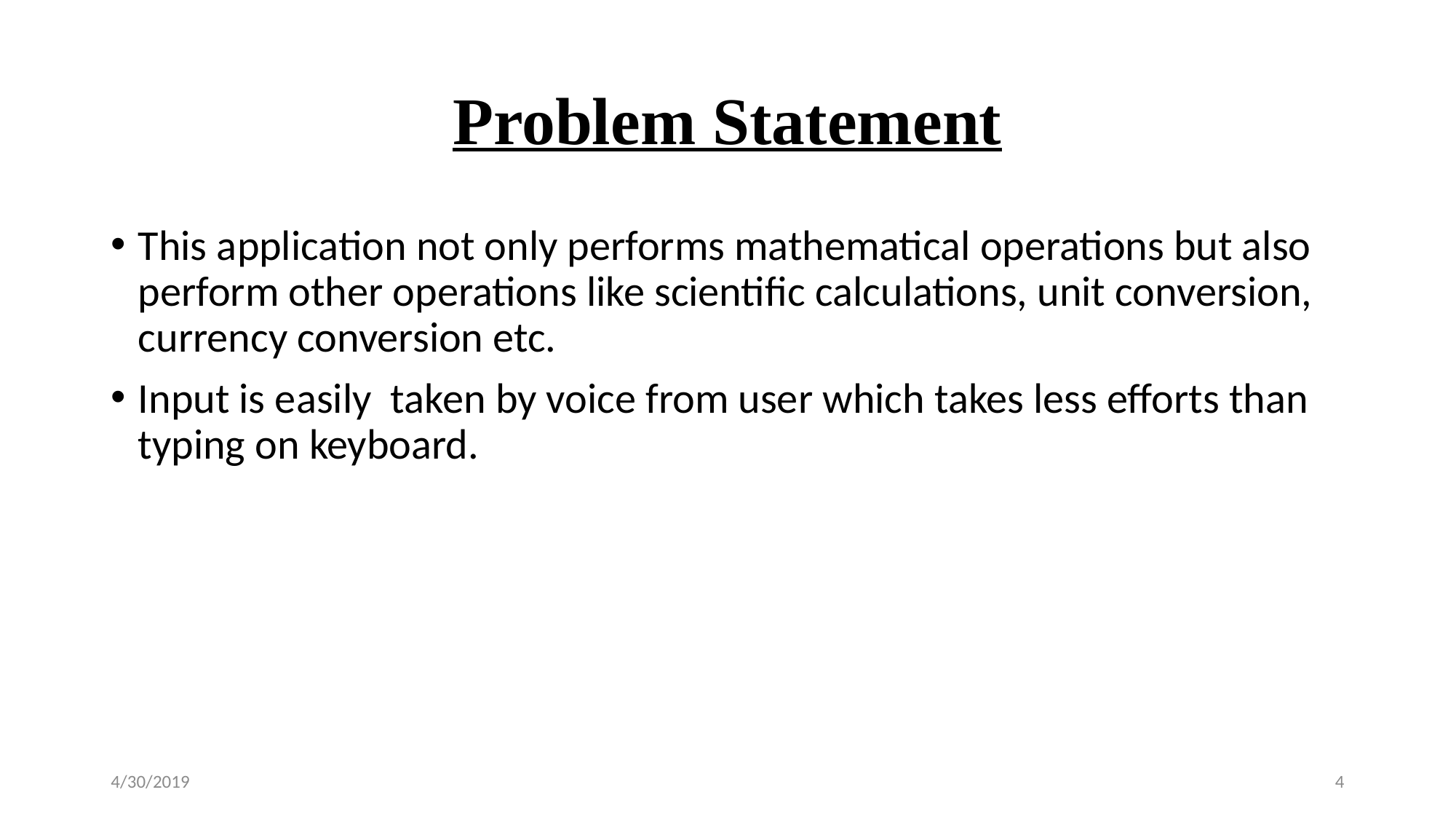

# Problem Statement
This application not only performs mathematical operations but also perform other operations like scientific calculations, unit conversion, currency conversion etc.
Input is easily  taken by voice from user which takes less efforts than typing on keyboard.

4/30/2019
4